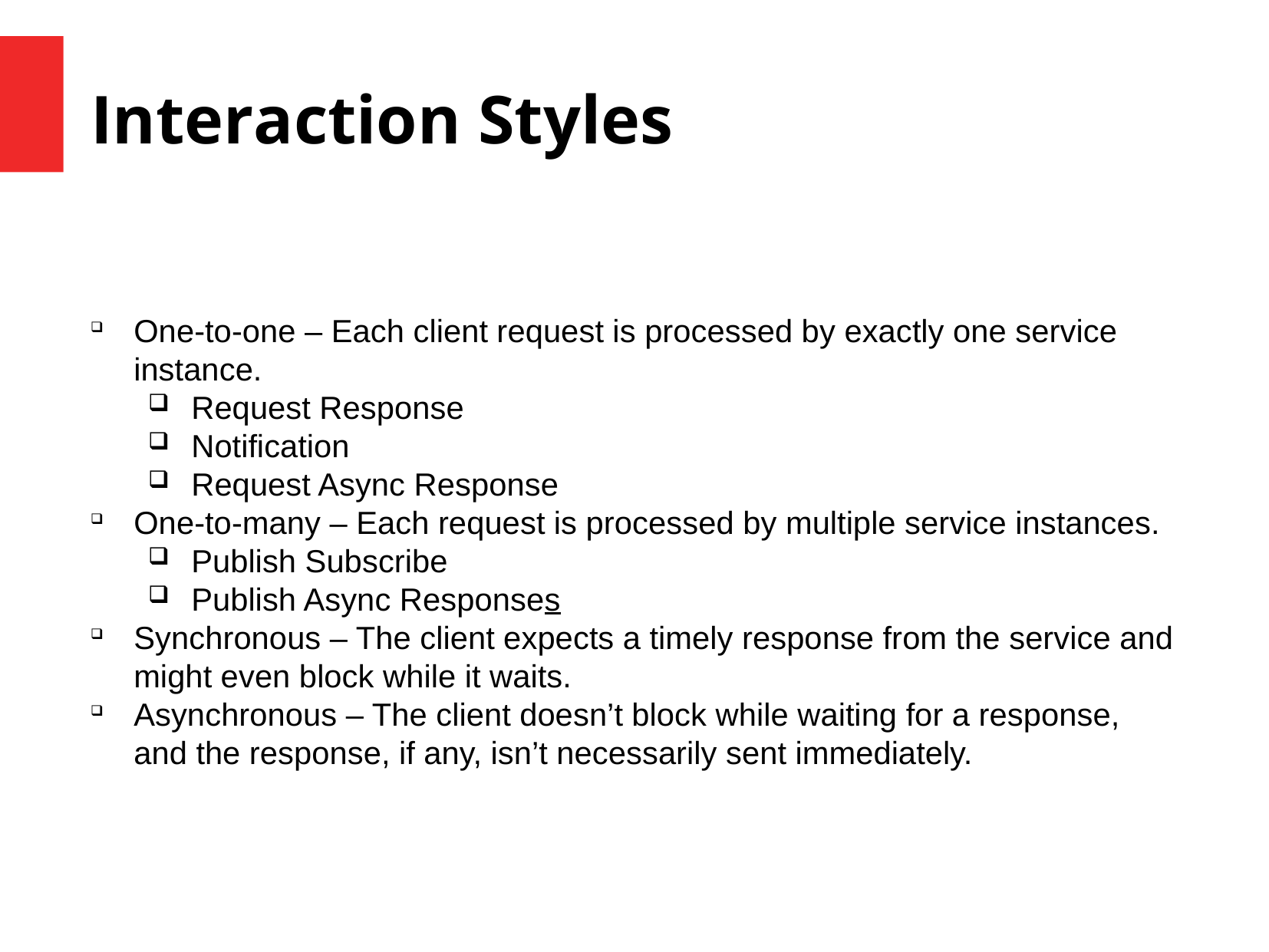

Interaction Styles

One‑to‑one – Each client request is processed by exactly one service instance.
Request Response
Notification
Request Async Response
One‑to‑many – Each request is processed by multiple service instances.
Publish Subscribe
Publish Async Responses
Synchronous – The client expects a timely response from the service and might even block while it waits.
Asynchronous – The client doesn’t block while waiting for a response, and the response, if any, isn’t necessarily sent immediately.